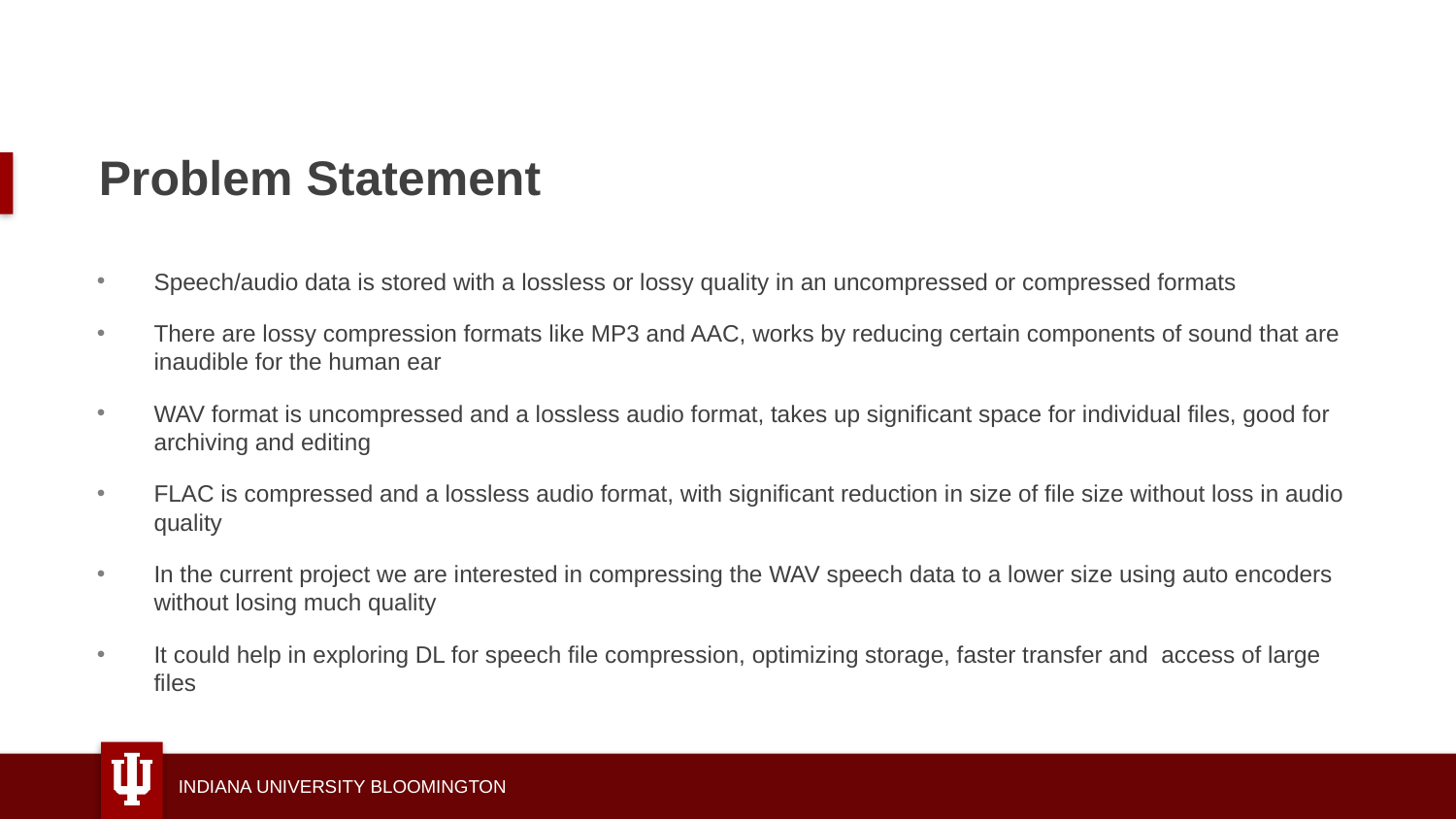

# Problem Statement
Speech/audio data is stored with a lossless or lossy quality in an uncompressed or compressed formats
There are lossy compression formats like MP3 and AAC, works by reducing certain components of sound that are inaudible for the human ear
WAV format is uncompressed and a lossless audio format, takes up significant space for individual files, good for archiving and editing
FLAC is compressed and a lossless audio format, with significant reduction in size of file size without loss in audio quality
In the current project we are interested in compressing the WAV speech data to a lower size using auto encoders without losing much quality
It could help in exploring DL for speech file compression, optimizing storage, faster transfer and  access of large files